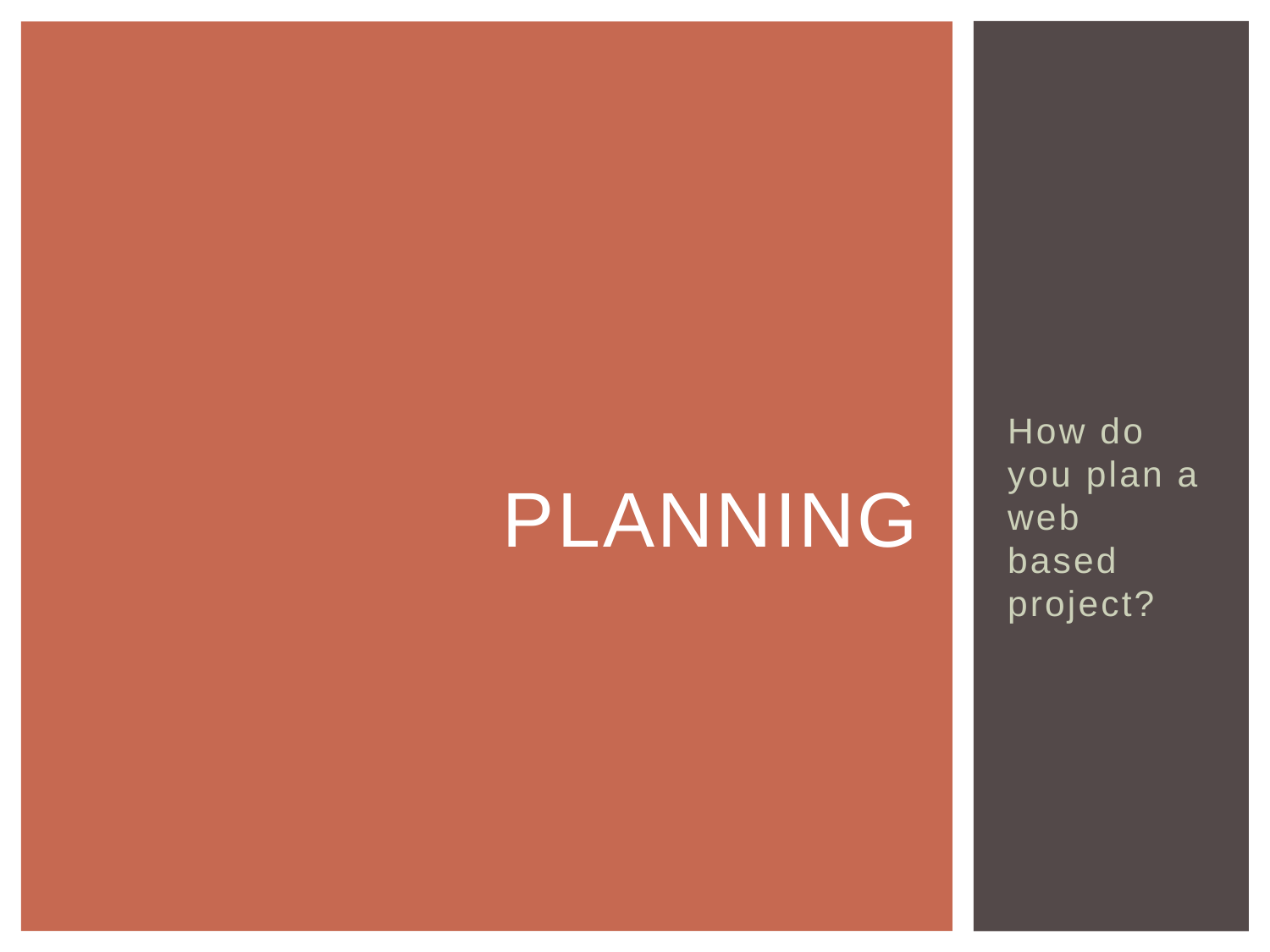

# Planning
How do you plan a web based project?